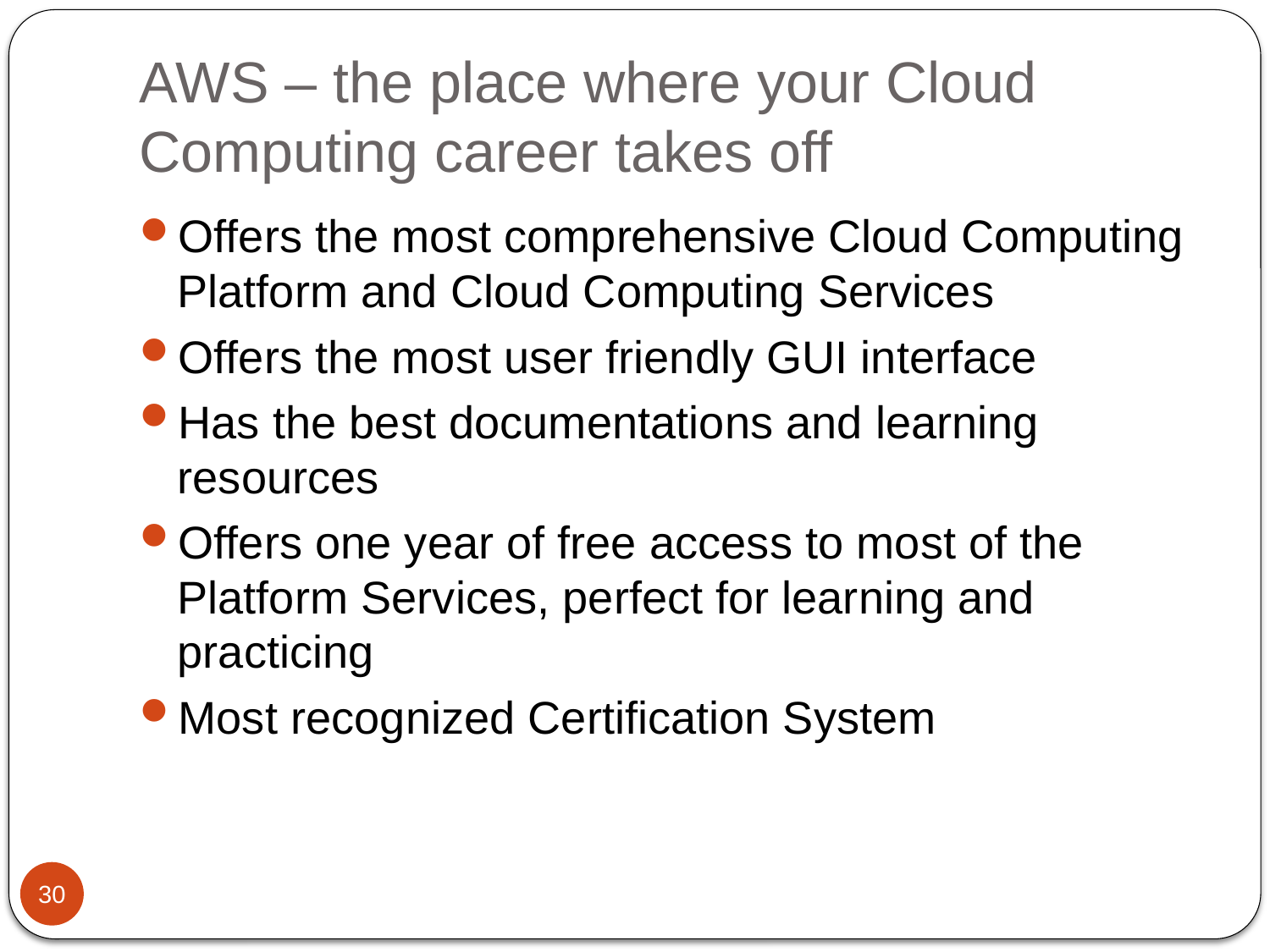

# AWS – the place where your Cloud Computing career takes off
Offers the most comprehensive Cloud Computing Platform and Cloud Computing Services
Offers the most user friendly GUI interface
Has the best documentations and learning resources
Offers one year of free access to most of the Platform Services, perfect for learning and practicing
Most recognized Certification System

30